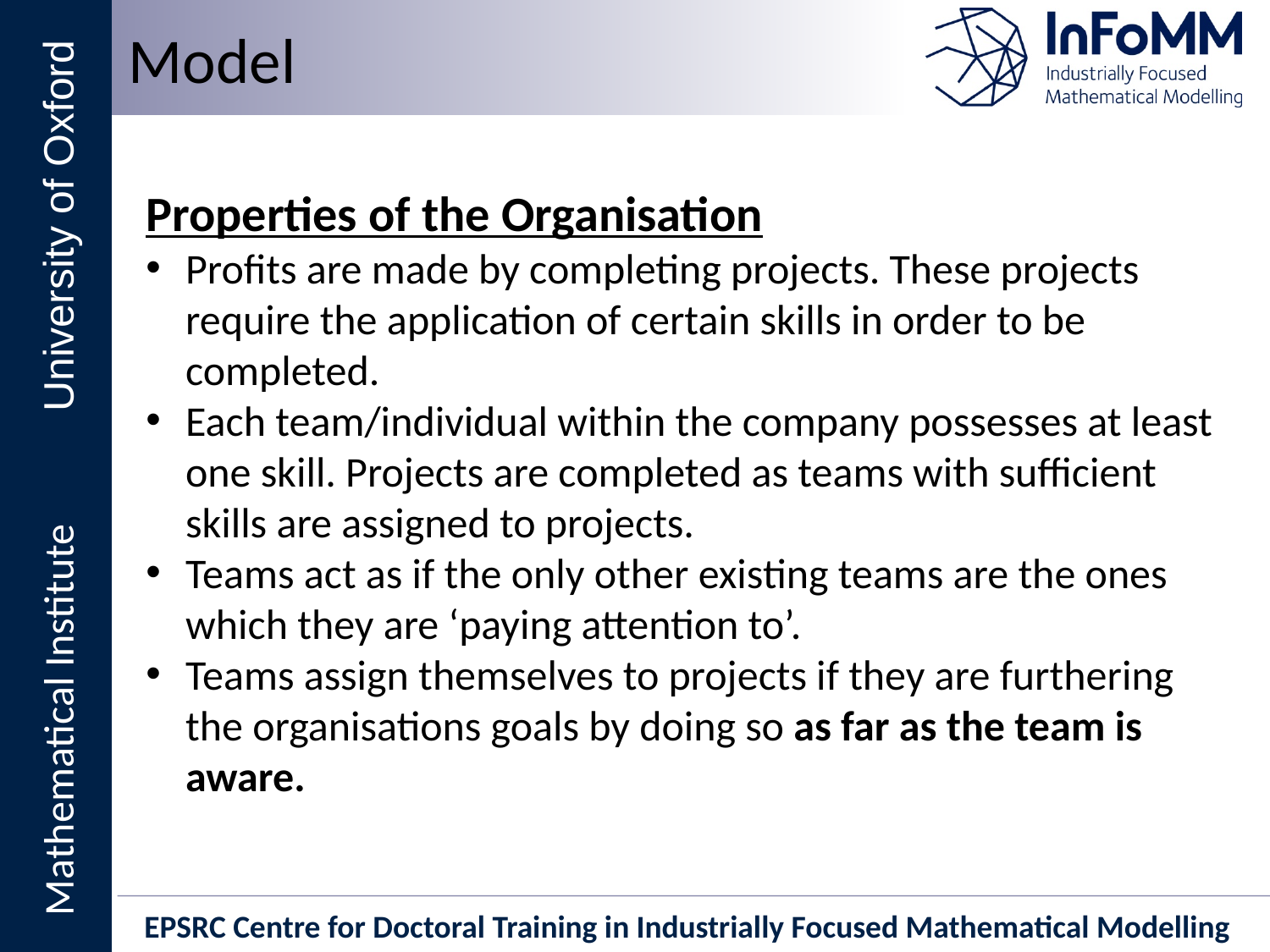

Model
Properties of the Organisation
Profits are made by completing projects. These projects require the application of certain skills in order to be completed.
Each team/individual within the company possesses at least one skill. Projects are completed as teams with sufficient skills are assigned to projects.
Teams act as if the only other existing teams are the ones which they are ‘paying attention to’.
Teams assign themselves to projects if they are furthering the organisations goals by doing so as far as the team is aware.